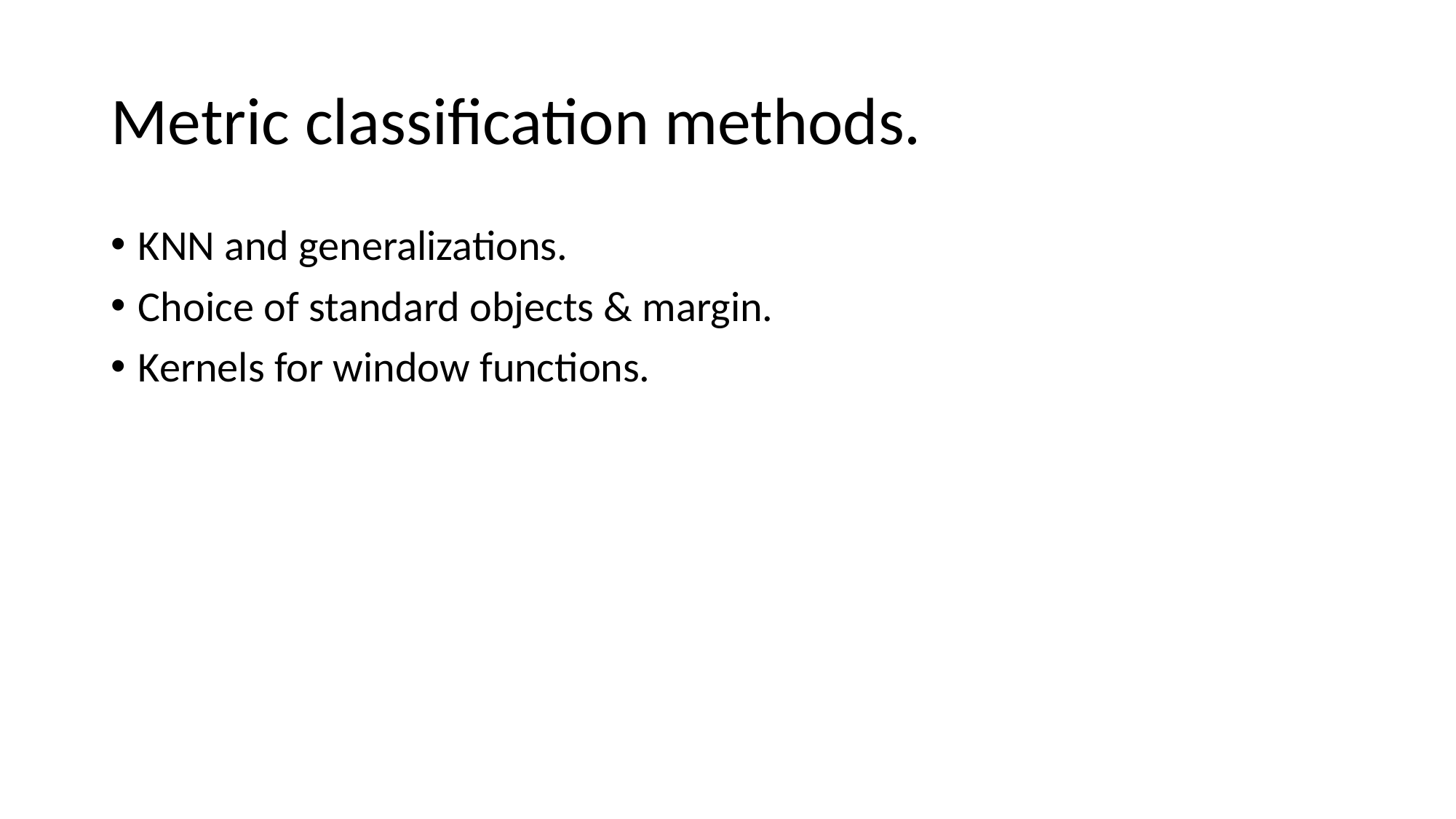

# Metric classification methods.
KNN and generalizations.
Choice of standard objects & margin.
Kernels for window functions.